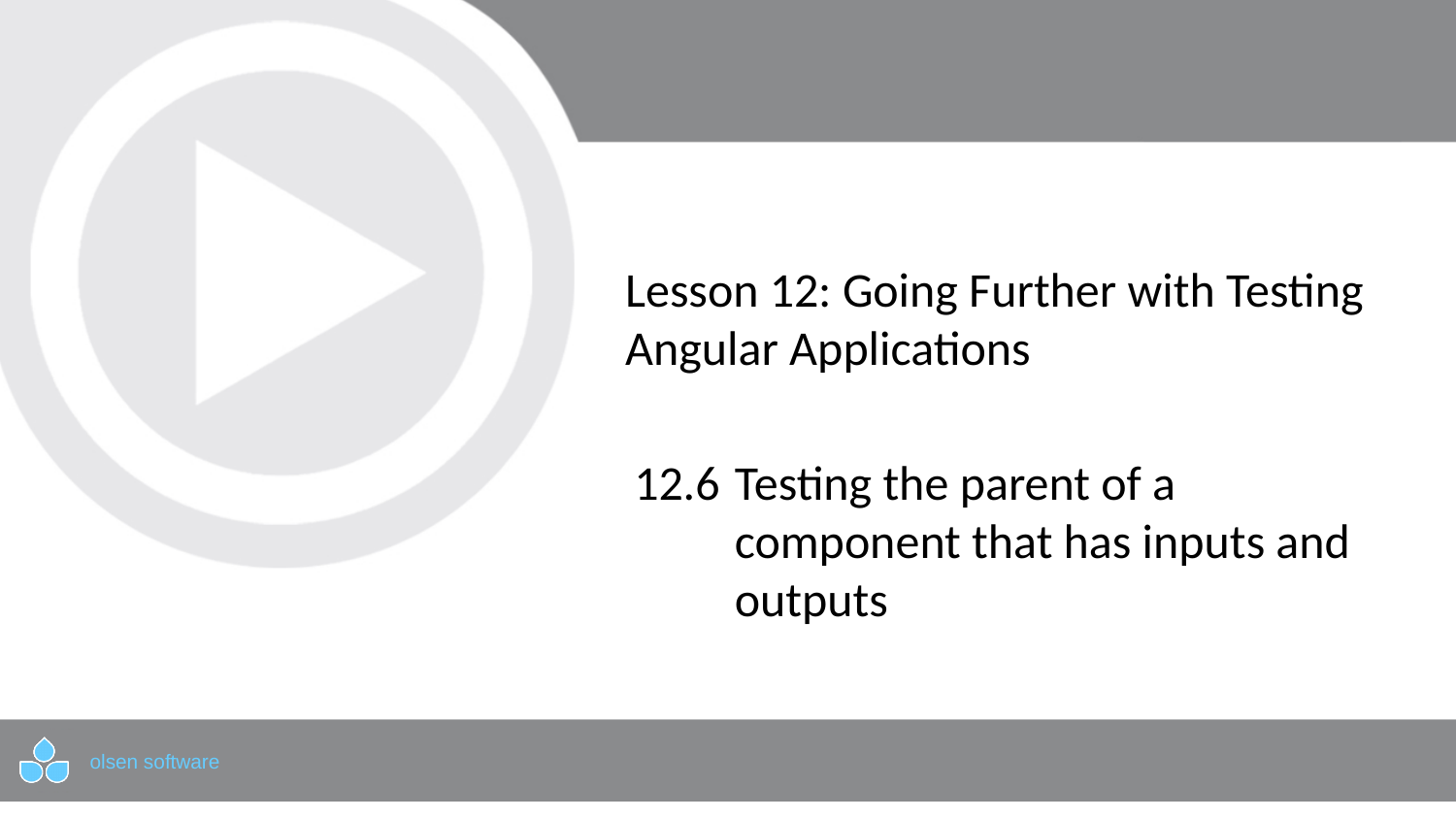

# Lesson 12: Going Further with Testing Angular Applications
12.6	Testing the parent of a component that has inputs and outputs